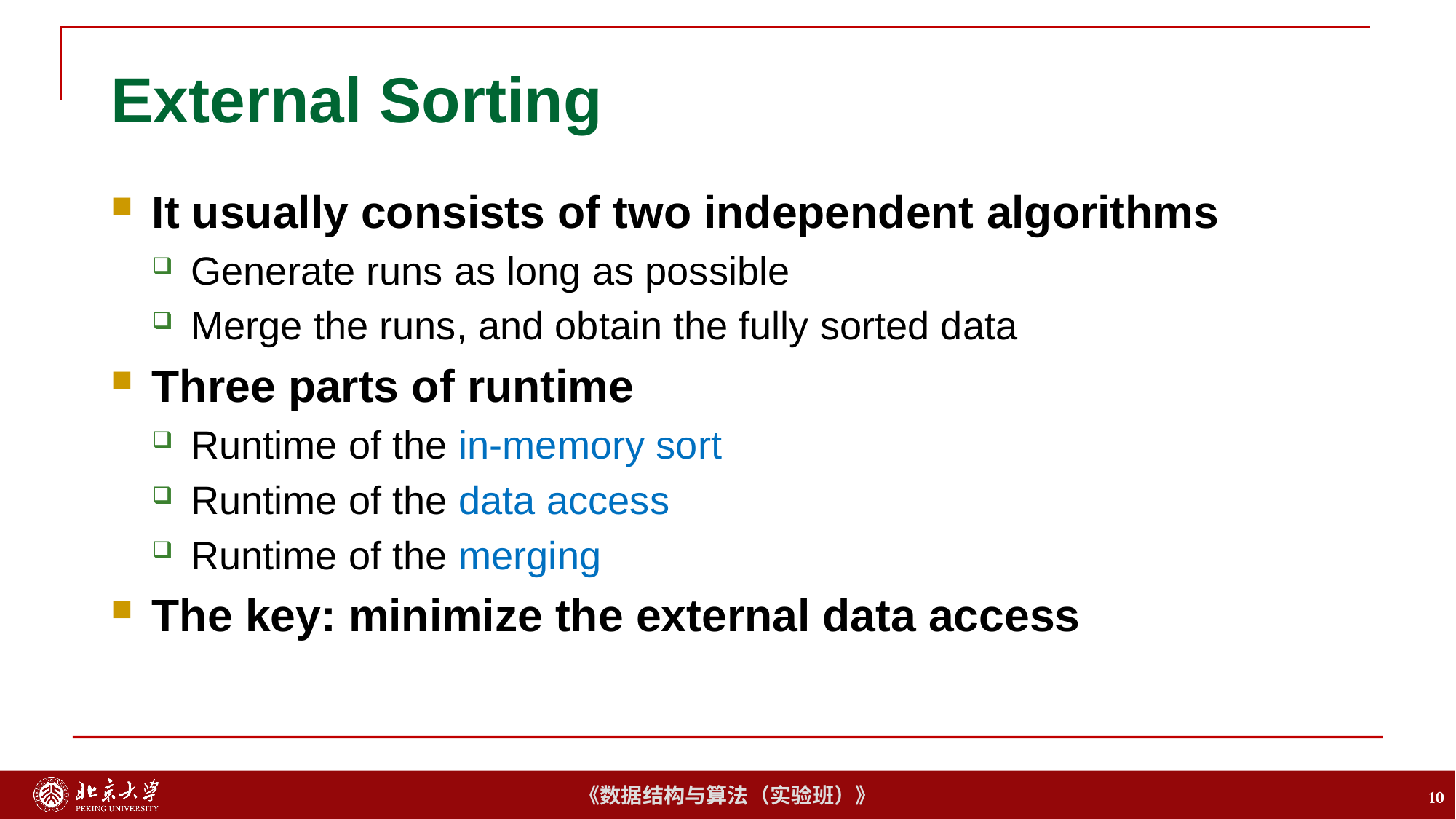

# External Sorting
It usually consists of two independent algorithms
Generate runs as long as possible
Merge the runs, and obtain the fully sorted data
Three parts of runtime
Runtime of the in-memory sort
Runtime of the data access
Runtime of the merging
The key: minimize the external data access
10